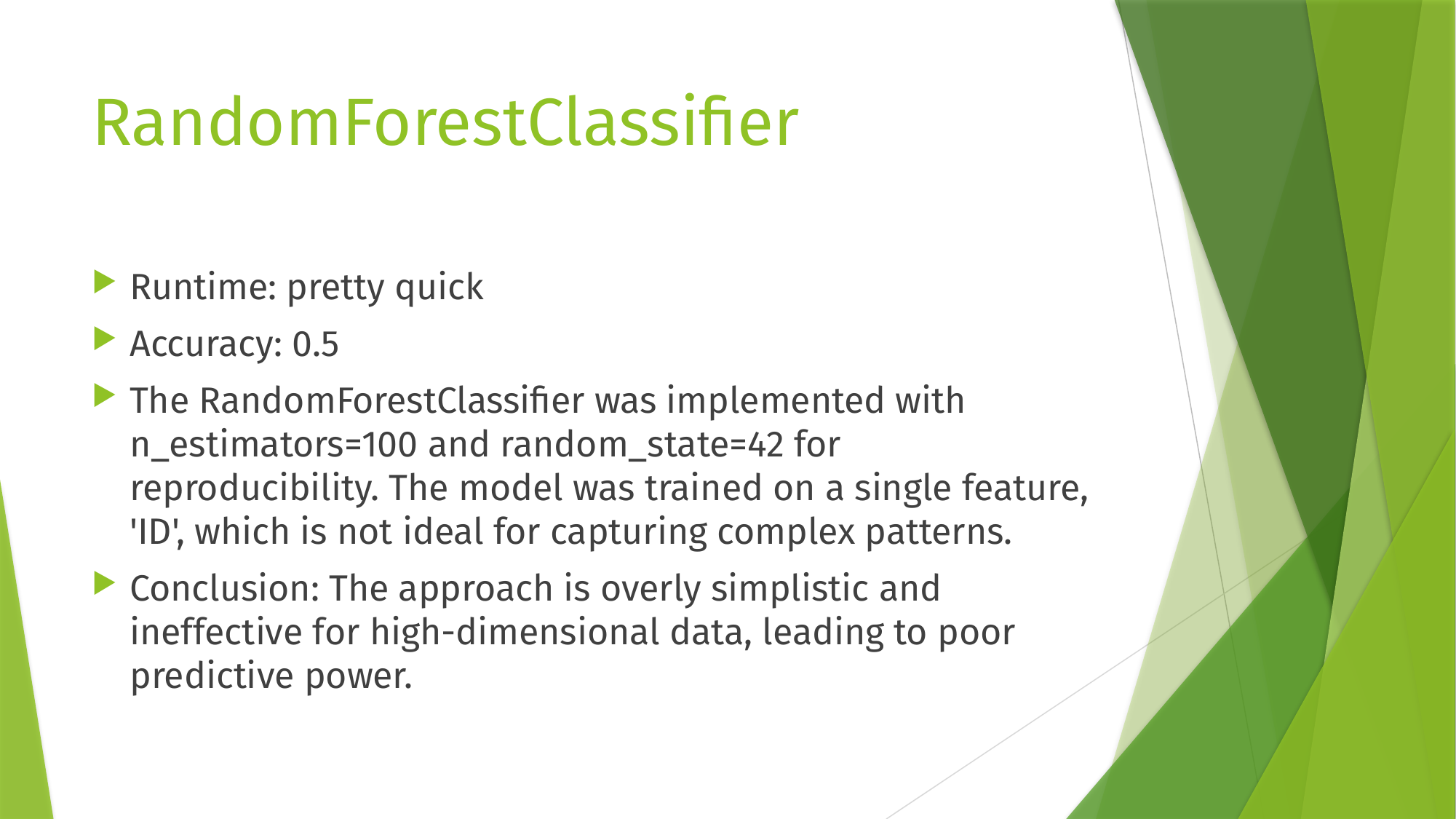

# RandomForestClassifier
Runtime: pretty quick
Accuracy: 0.5
The RandomForestClassifier was implemented with n_estimators=100 and random_state=42 for reproducibility. The model was trained on a single feature, 'ID', which is not ideal for capturing complex patterns.
Conclusion: The approach is overly simplistic and ineffective for high-dimensional data, leading to poor predictive power.